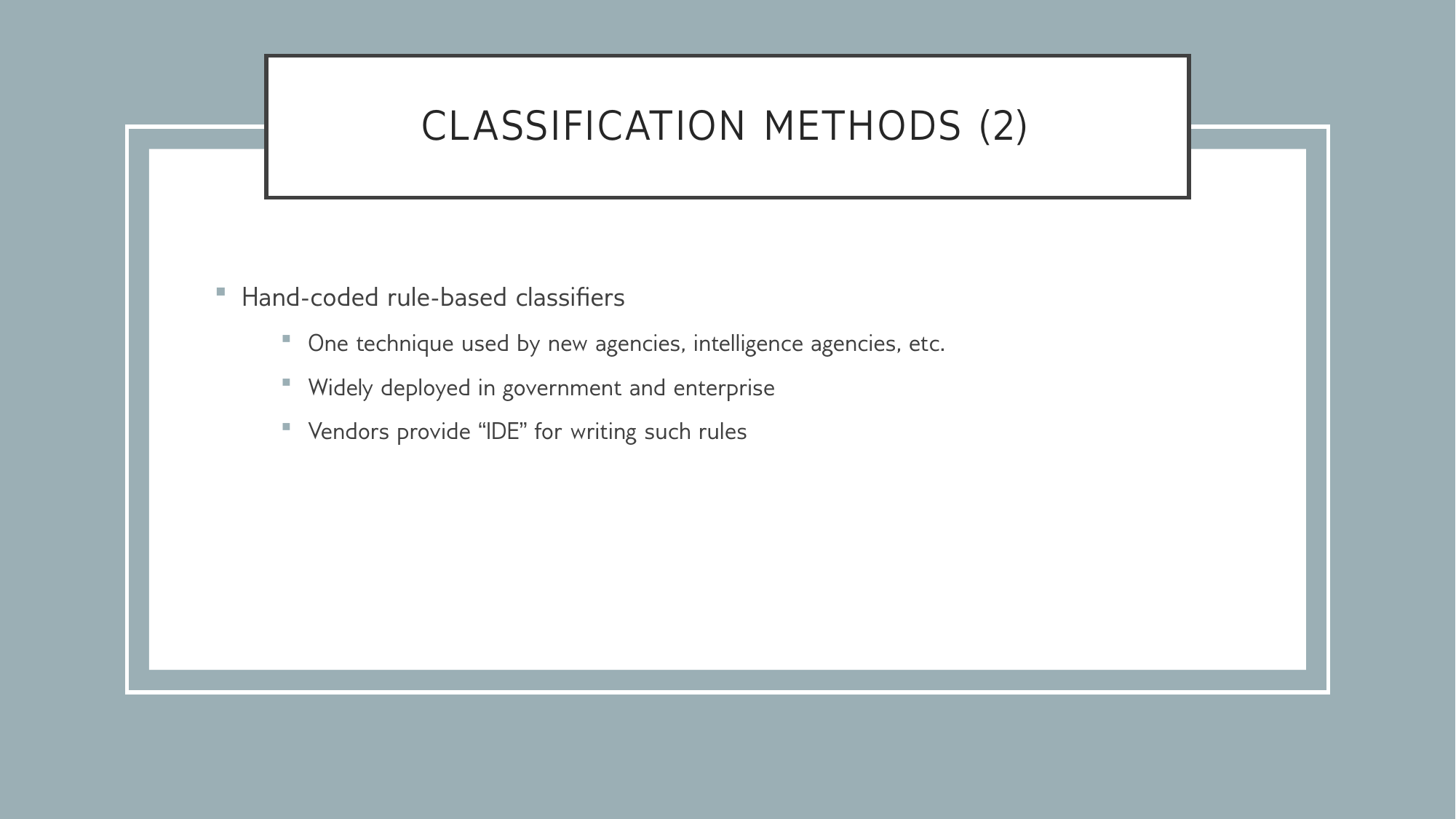

# Classification Methods (2)

Hand-coded rule-based classifiers
One technique used by new agencies, intelligence agencies, etc.
Widely deployed in government and enterprise
Vendors provide “IDE” for writing such rules